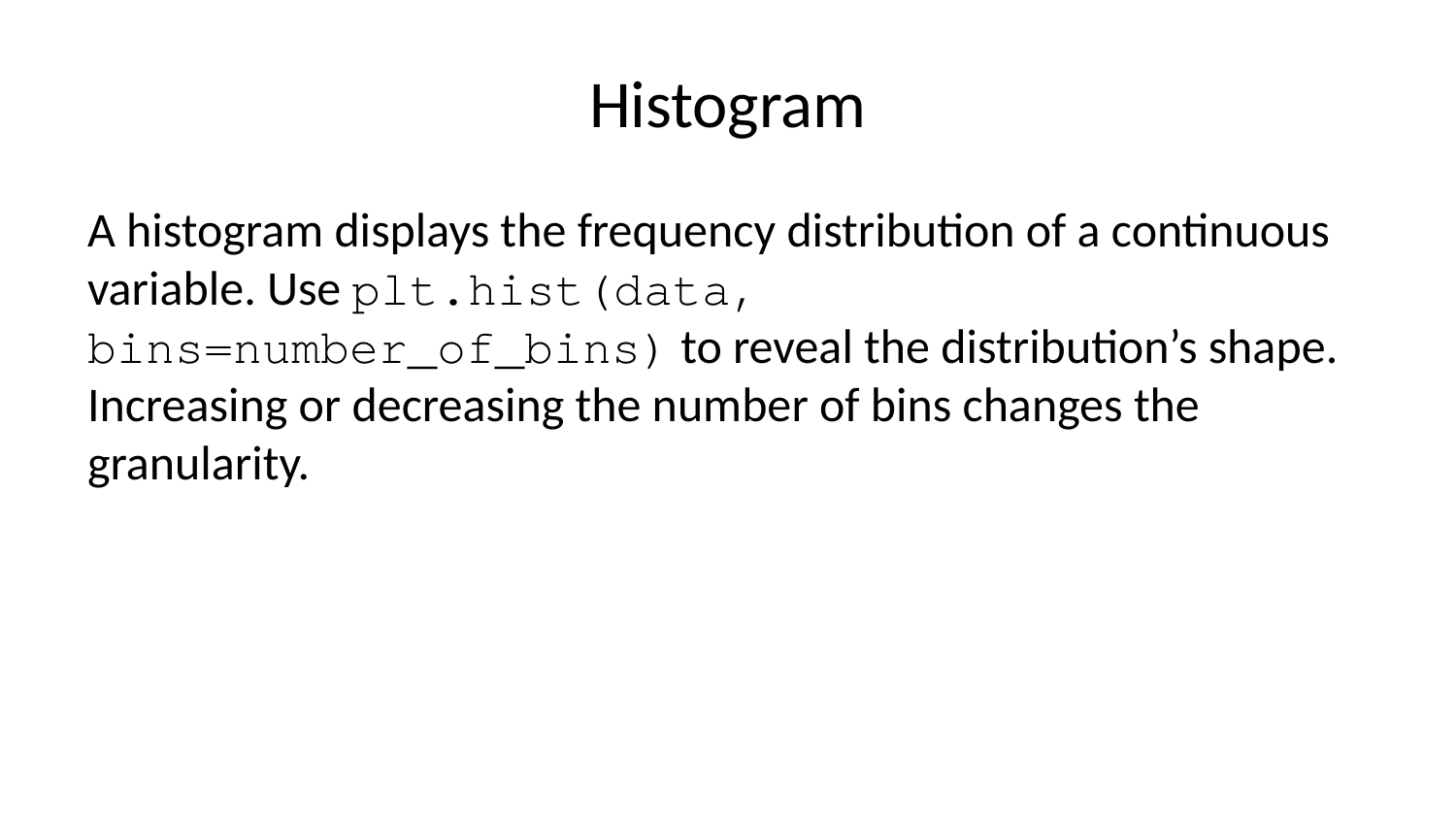

# Histogram
A histogram displays the frequency distribution of a continuous variable. Use plt.hist(data, bins=number_of_bins) to reveal the distribution’s shape. Increasing or decreasing the number of bins changes the granularity.